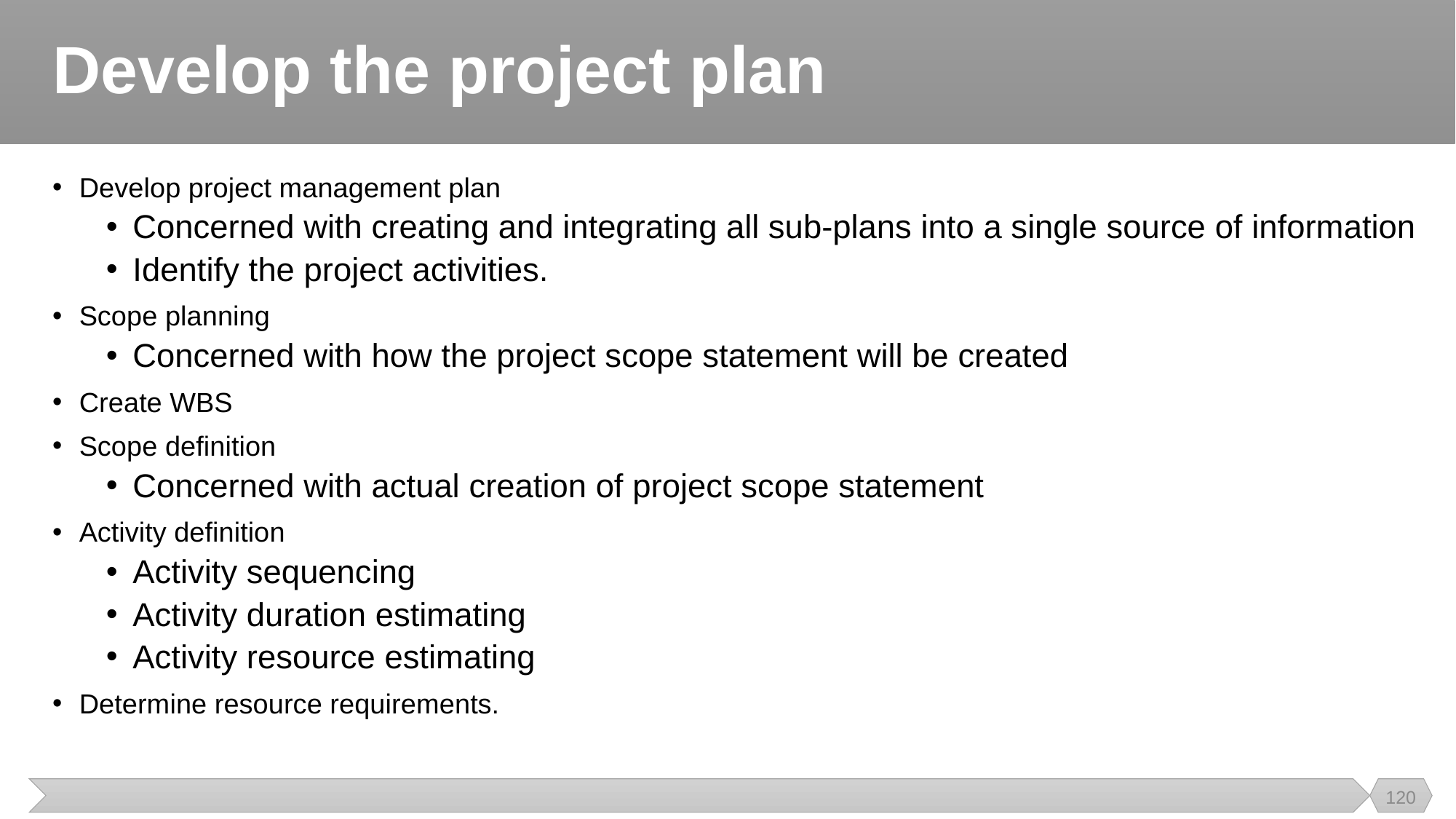

# Develop the project plan
Develop project management plan
Concerned with creating and integrating all sub-plans into a single source of information
Identify the project activities.
Scope planning
Concerned with how the project scope statement will be created
Create WBS
Scope definition
Concerned with actual creation of project scope statement
Activity definition
Activity sequencing
Activity duration estimating
Activity resource estimating
Determine resource requirements.
120